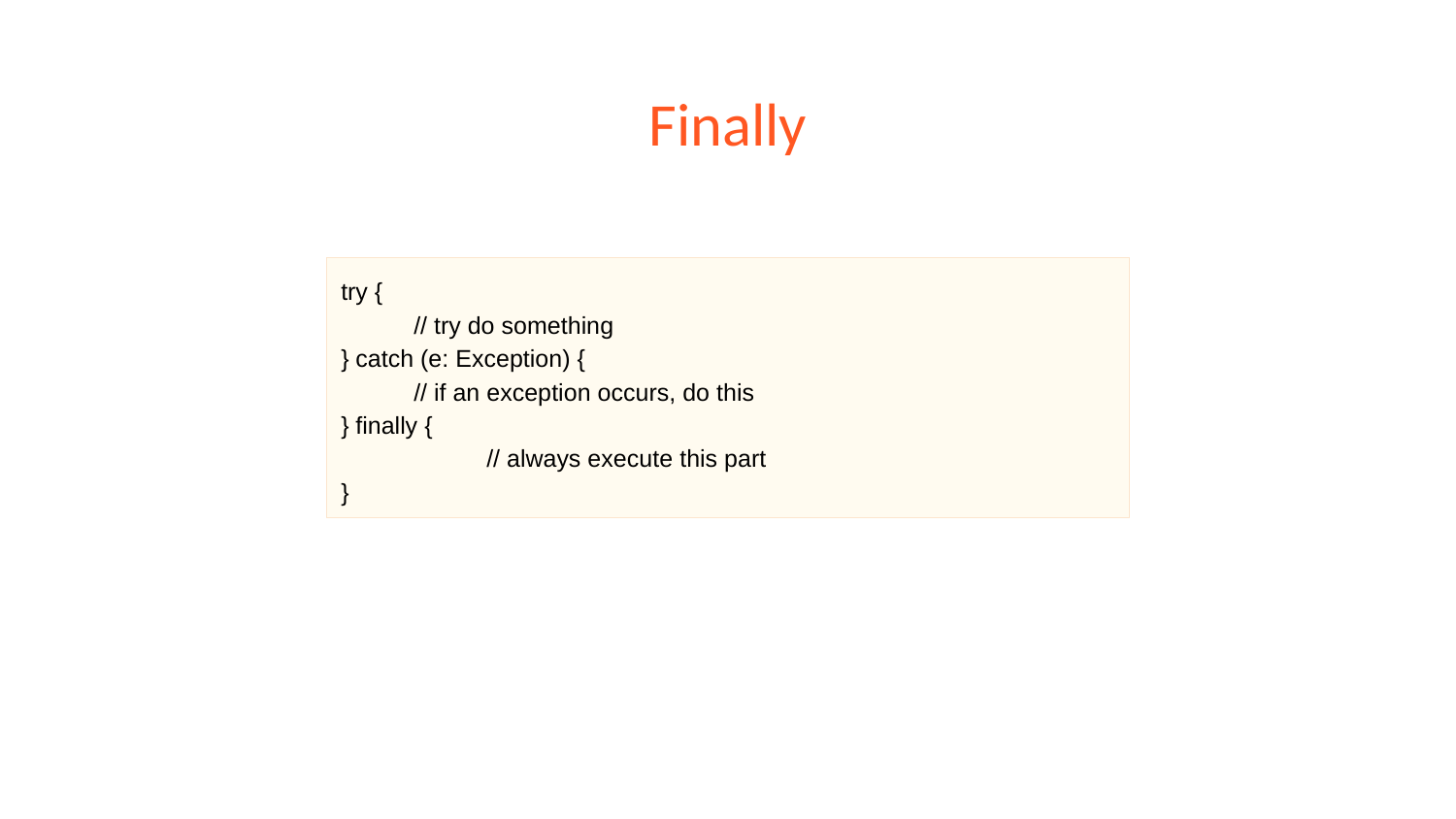

# Finally

try {
// try do something
} catch (e: Exception) {
// if an exception occurs, do this
} finally {
	// always execute this part
}